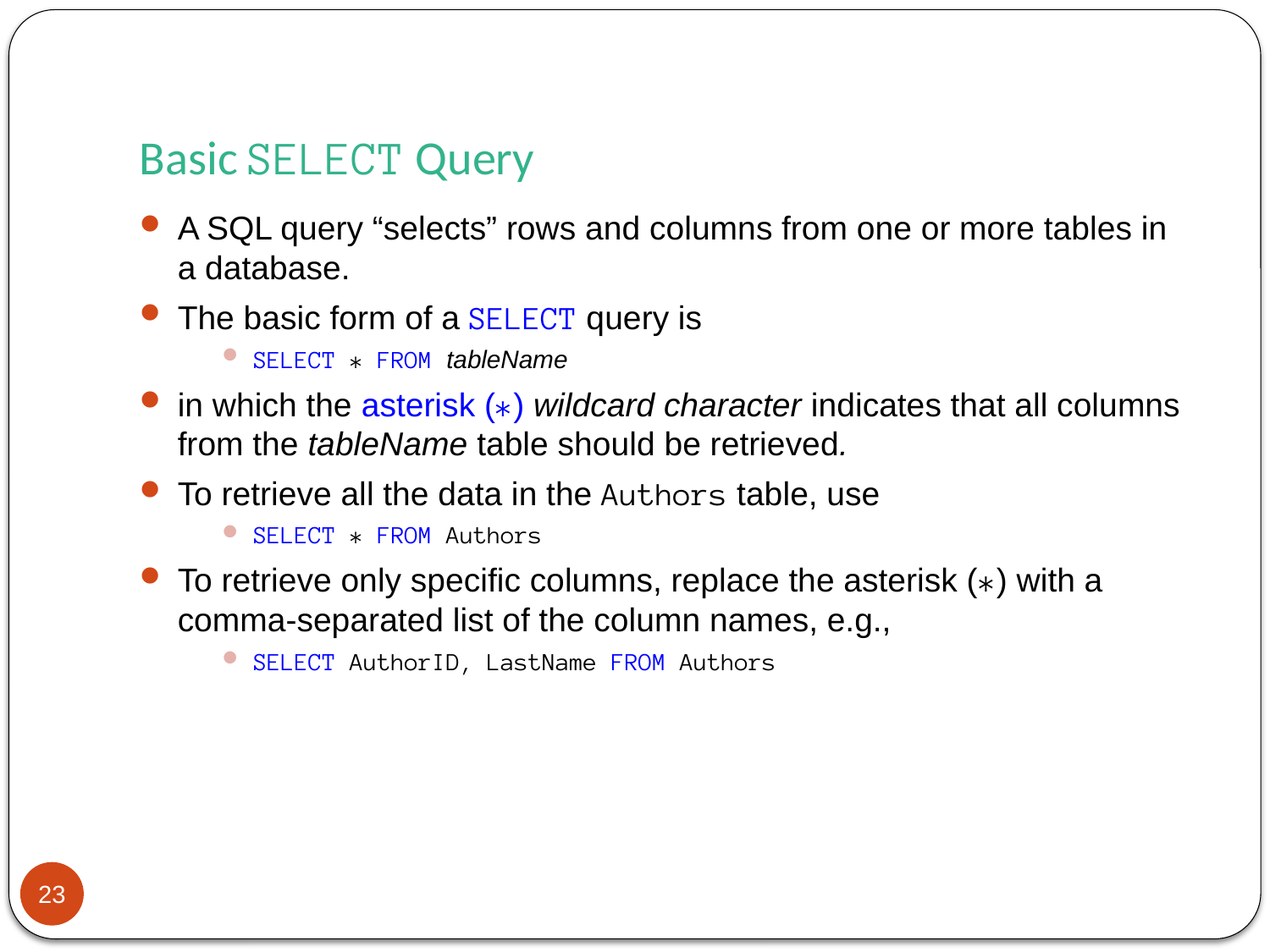

# Basic SELECT Query
A SQL query “selects” rows and columns from one or more tables in a database.
The basic form of a SELECT query is
SELECT * FROM tableName
in which the asterisk (*) wildcard character indicates that all columns from the tableName table should be retrieved.
To retrieve all the data in the Authors table, use
SELECT * FROM Authors
To retrieve only specific columns, replace the asterisk (*) with a comma-separated list of the column names, e.g.,
SELECT AuthorID, LastName FROM Authors
23